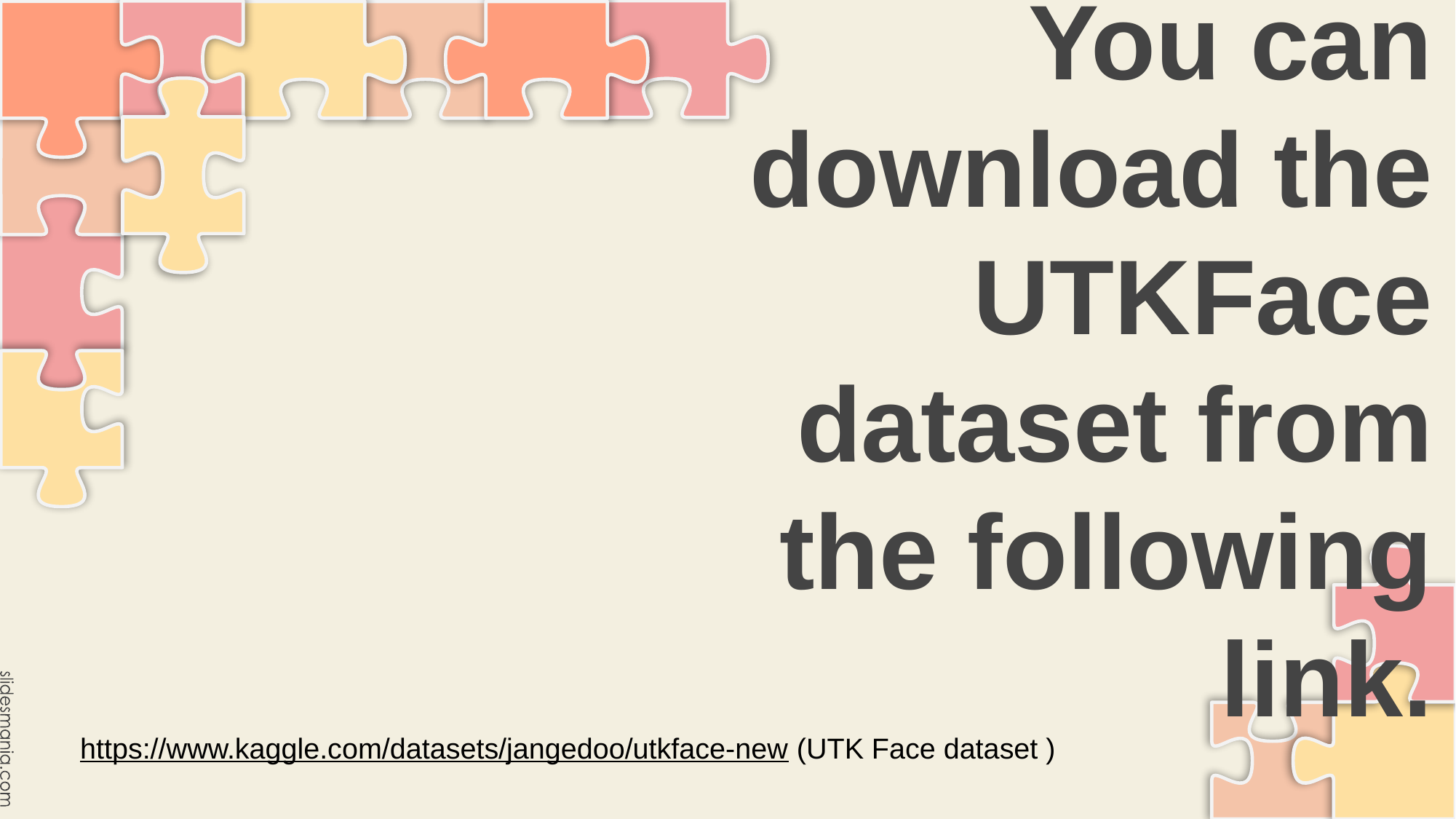

You can download the UTKFace dataset from the following link.

https://www.kaggle.com/datasets/jangedoo/utkface-new (UTK Face dataset )